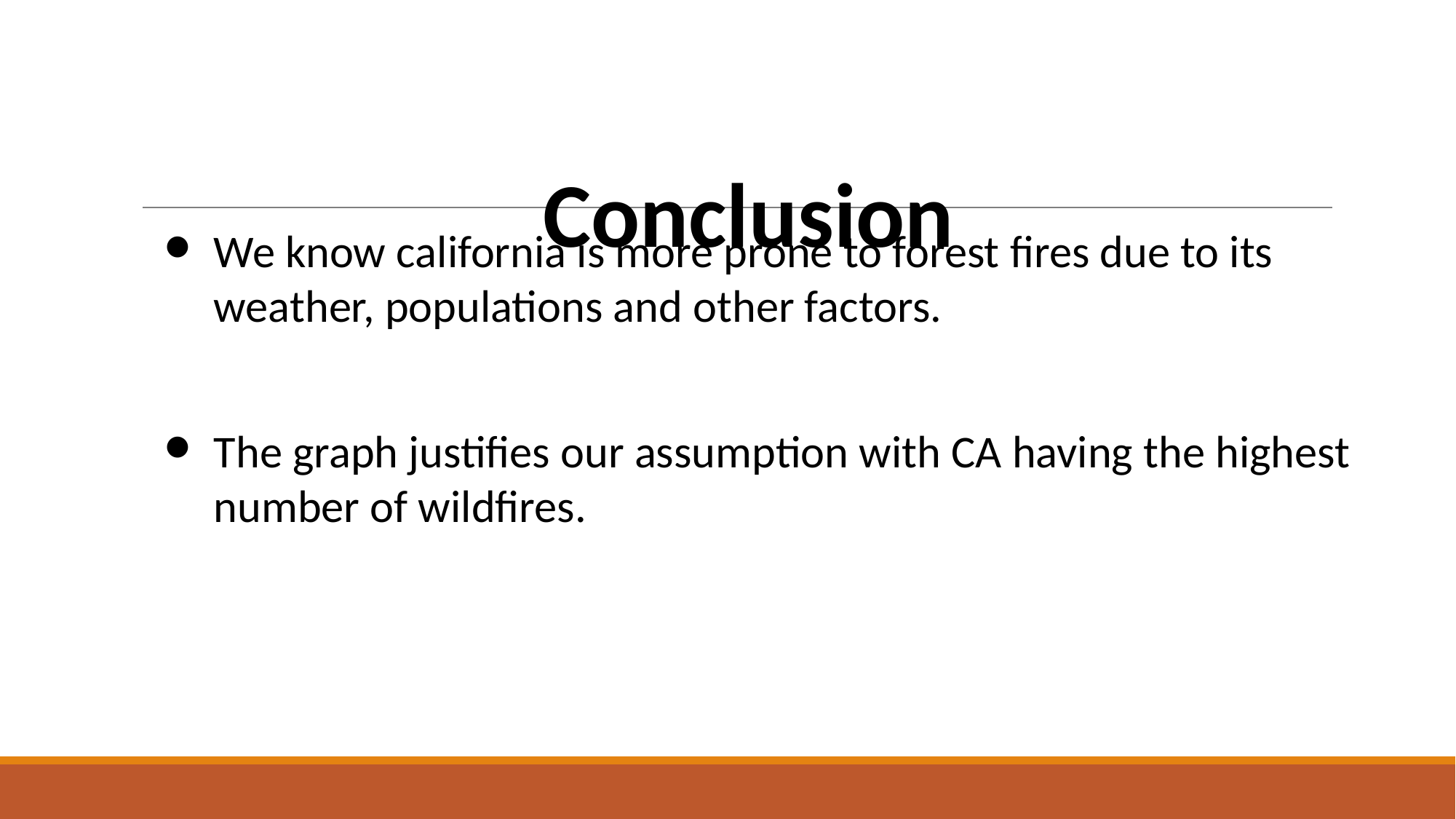

# Conclusion
We know california is more prone to forest fires due to its weather, populations and other factors.

The graph justifies our assumption with CA having the highest number of wildfires.